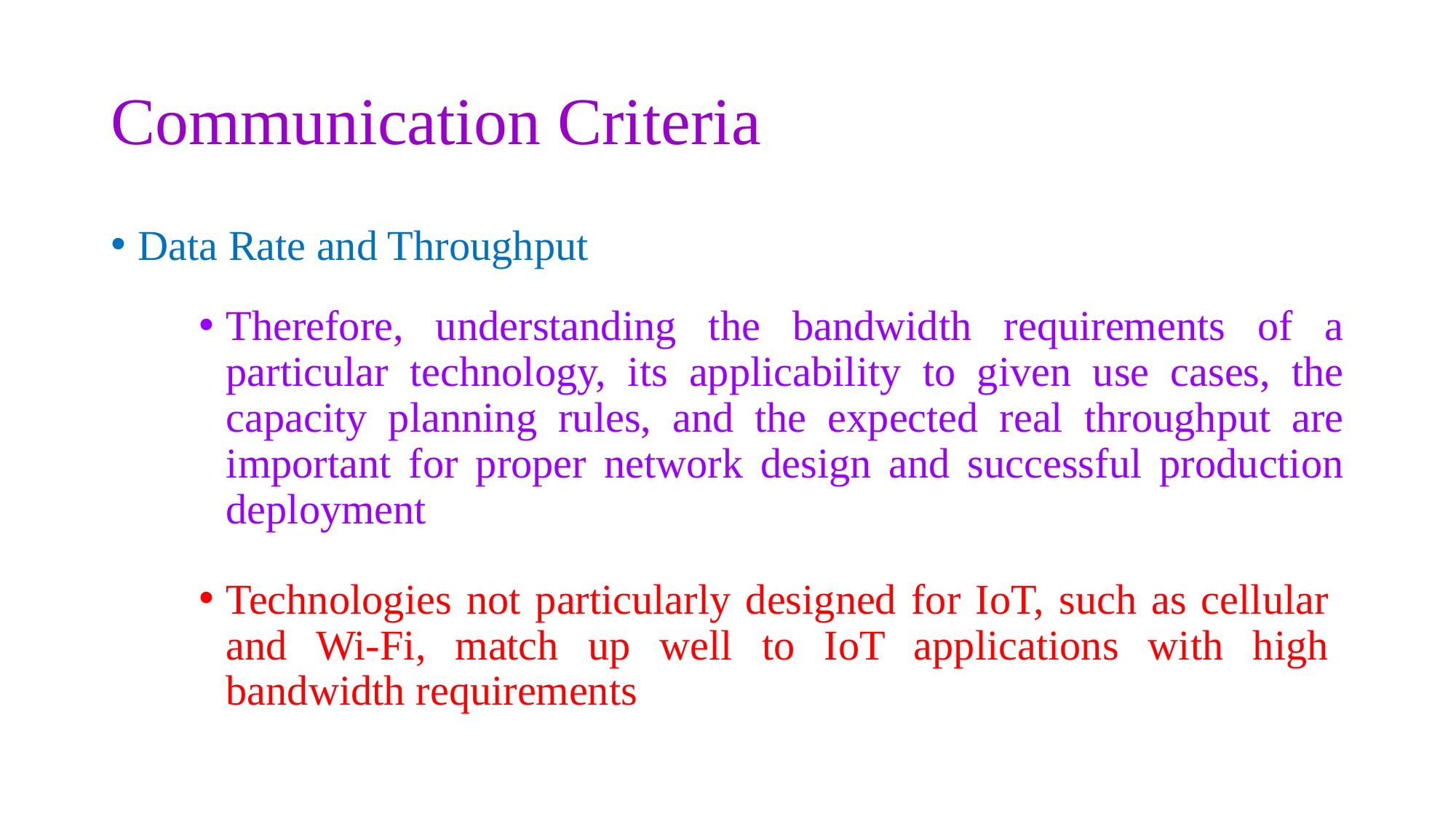

# Communication Criteria
Data Rate and Throughput
Therefore, understanding the bandwidth requirements of a particular technology, its applicability to given use cases, the capacity planning rules, and the expected real throughput are important for proper network design and successful production deployment

Technologies not particularly designed for IoT, such as cellular and Wi-Fi, match up well to IoT applications with high bandwidth requirements